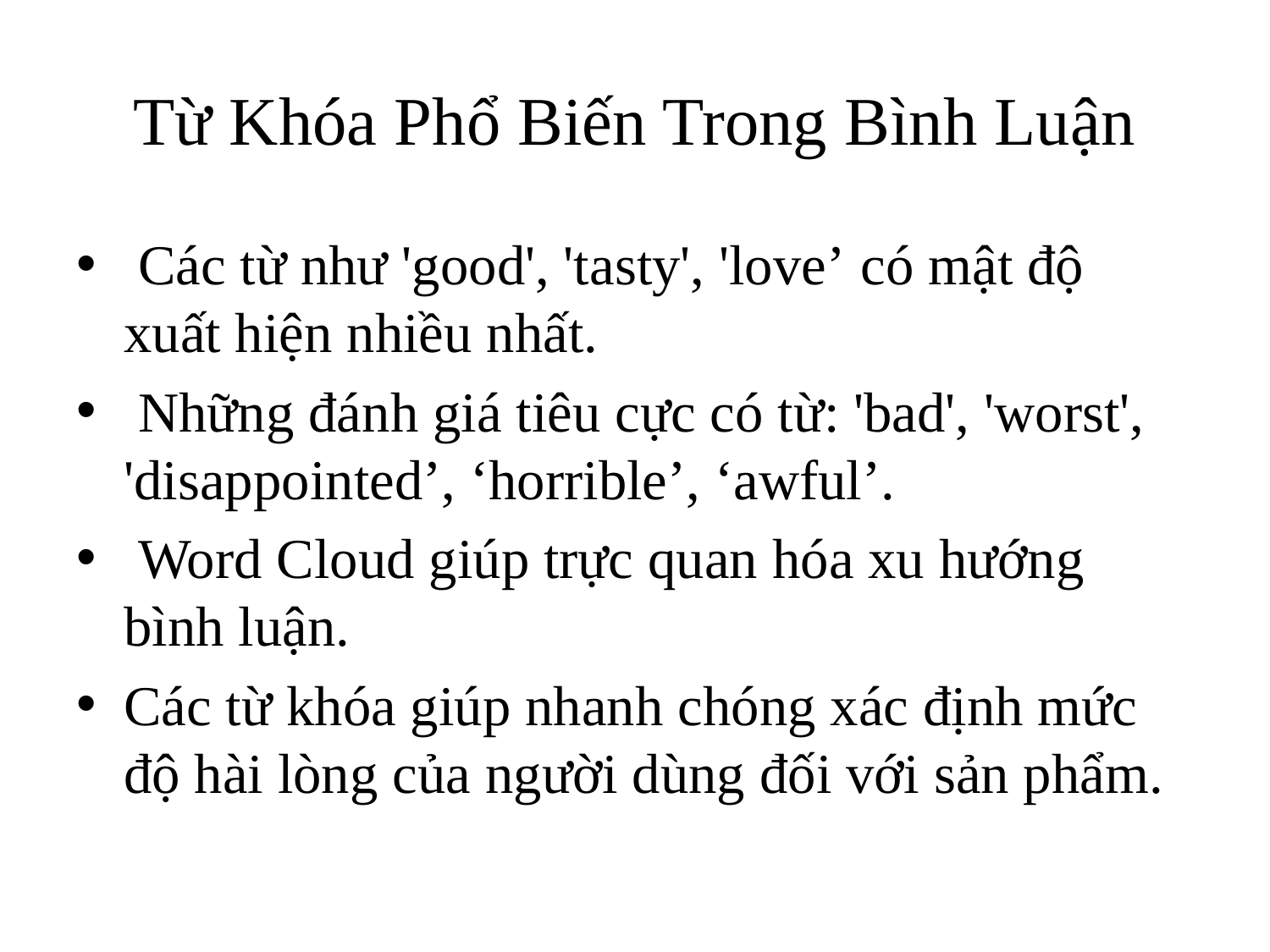

# Từ Khóa Phổ Biến Trong Bình Luận
 Các từ như 'good', 'tasty', 'love’ có mật độ xuất hiện nhiều nhất.
 Những đánh giá tiêu cực có từ: 'bad', 'worst', 'disappointed’, ‘horrible’, ‘awful’.
 Word Cloud giúp trực quan hóa xu hướng bình luận.
Các từ khóa giúp nhanh chóng xác định mức độ hài lòng của người dùng đối với sản phẩm.